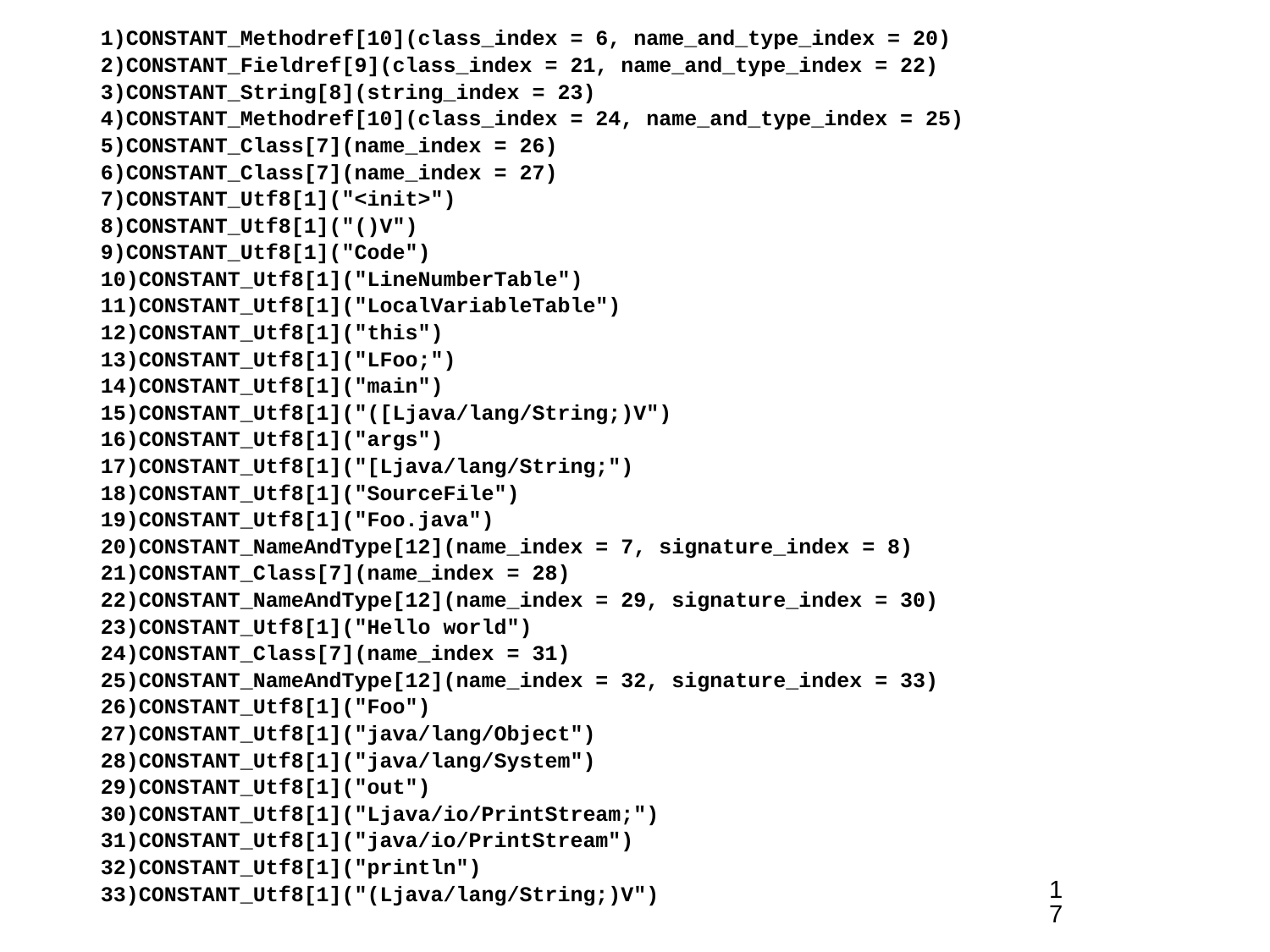

1)CONSTANT_Methodref[10](class_index = 6, name_and_type_index = 20)
2)CONSTANT_Fieldref[9](class_index = 21, name_and_type_index = 22)
3)CONSTANT_String[8](string_index = 23)
4)CONSTANT_Methodref[10](class_index = 24, name_and_type_index = 25)
5)CONSTANT_Class[7](name_index = 26)
6)CONSTANT_Class[7](name_index = 27)
7)CONSTANT_Utf8[1]("<init>")
8)CONSTANT_Utf8[1]("()V")
9)CONSTANT_Utf8[1]("Code")
10)CONSTANT_Utf8[1]("LineNumberTable")
11)CONSTANT_Utf8[1]("LocalVariableTable")
12)CONSTANT_Utf8[1]("this")
13)CONSTANT_Utf8[1]("LFoo;")
14)CONSTANT_Utf8[1]("main")
15)CONSTANT_Utf8[1]("([Ljava/lang/String;)V")
16)CONSTANT_Utf8[1]("args")
17)CONSTANT_Utf8[1]("[Ljava/lang/String;")
18)CONSTANT_Utf8[1]("SourceFile")
19)CONSTANT_Utf8[1]("Foo.java")
20)CONSTANT_NameAndType[12](name_index = 7, signature_index = 8)
21)CONSTANT_Class[7](name_index = 28)
22)CONSTANT_NameAndType[12](name_index = 29, signature_index = 30)
23)CONSTANT_Utf8[1]("Hello world")
24)CONSTANT_Class[7](name_index = 31)
25)CONSTANT_NameAndType[12](name_index = 32, signature_index = 33)
26)CONSTANT_Utf8[1]("Foo")
27)CONSTANT_Utf8[1]("java/lang/Object")
28)CONSTANT_Utf8[1]("java/lang/System")
29)CONSTANT_Utf8[1]("out")
30)CONSTANT_Utf8[1]("Ljava/io/PrintStream;")
31)CONSTANT_Utf8[1]("java/io/PrintStream")
32)CONSTANT_Utf8[1]("println")
33)CONSTANT_Utf8[1]("(Ljava/lang/String;)V")
17